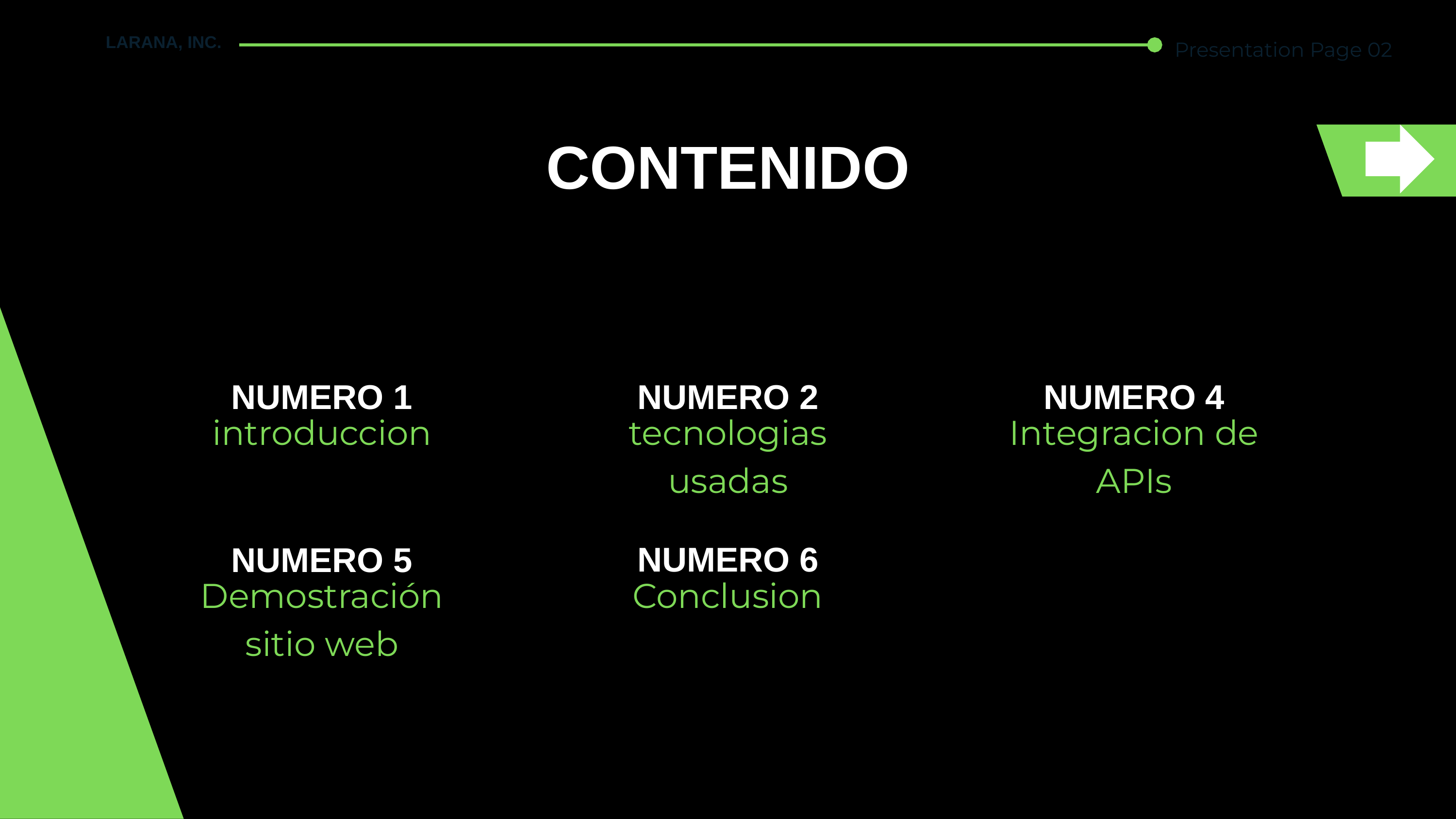

LARANA, INC.
Presentation Page 02

CONTENIDO

NUMERO 1
NUMERO 2
NUMERO 4
introduccion
tecnologias usadas
Integracion de APIs

NUMERO 5
NUMERO 6

Demostración sitio web
Conclusion